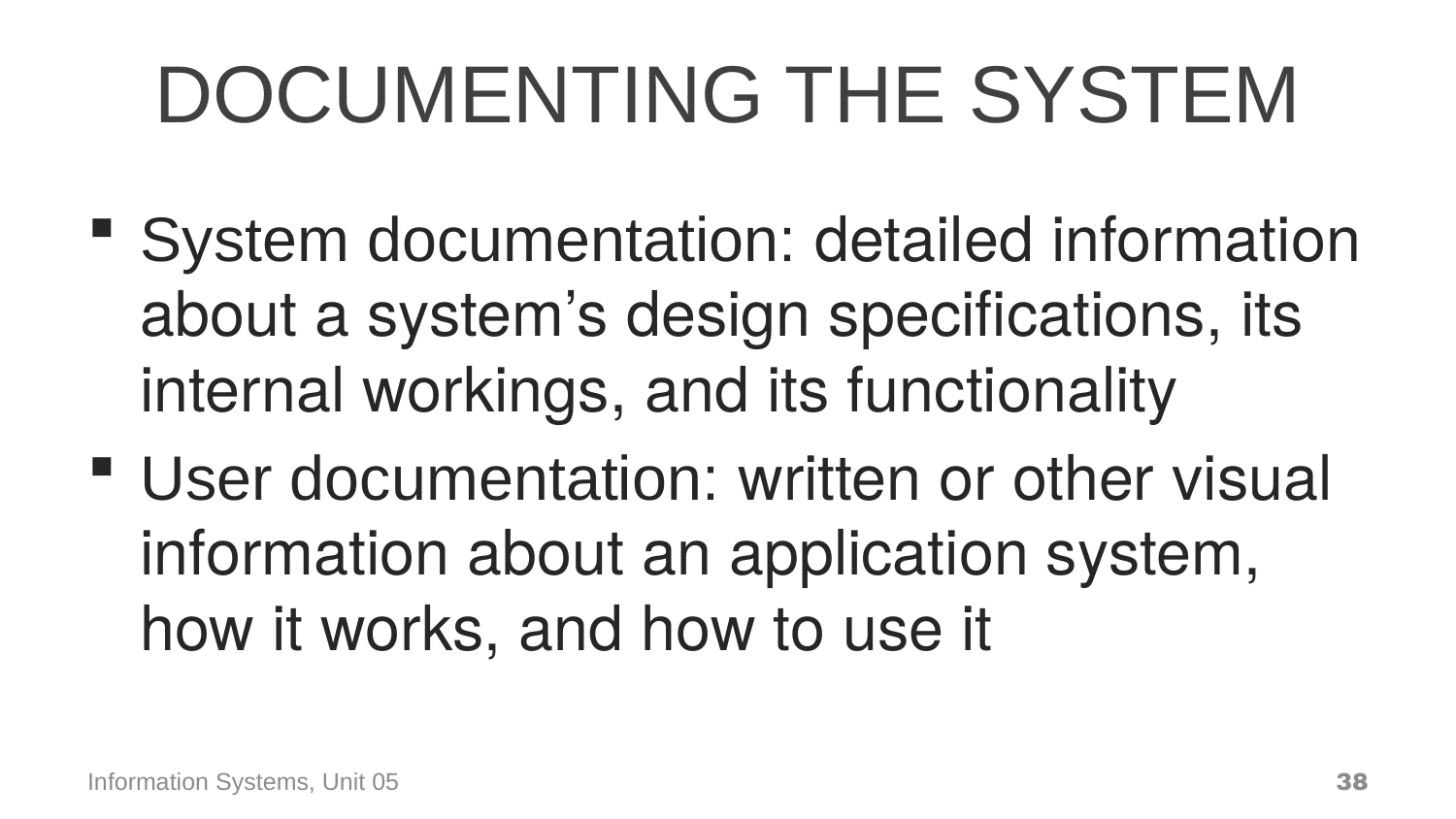

# Documenting the System
System documentation: detailed information about a system’s design specifications, its internal workings, and its functionality
User documentation: written or other visual information about an application system, how it works, and how to use it
Information Systems, Unit 05
38